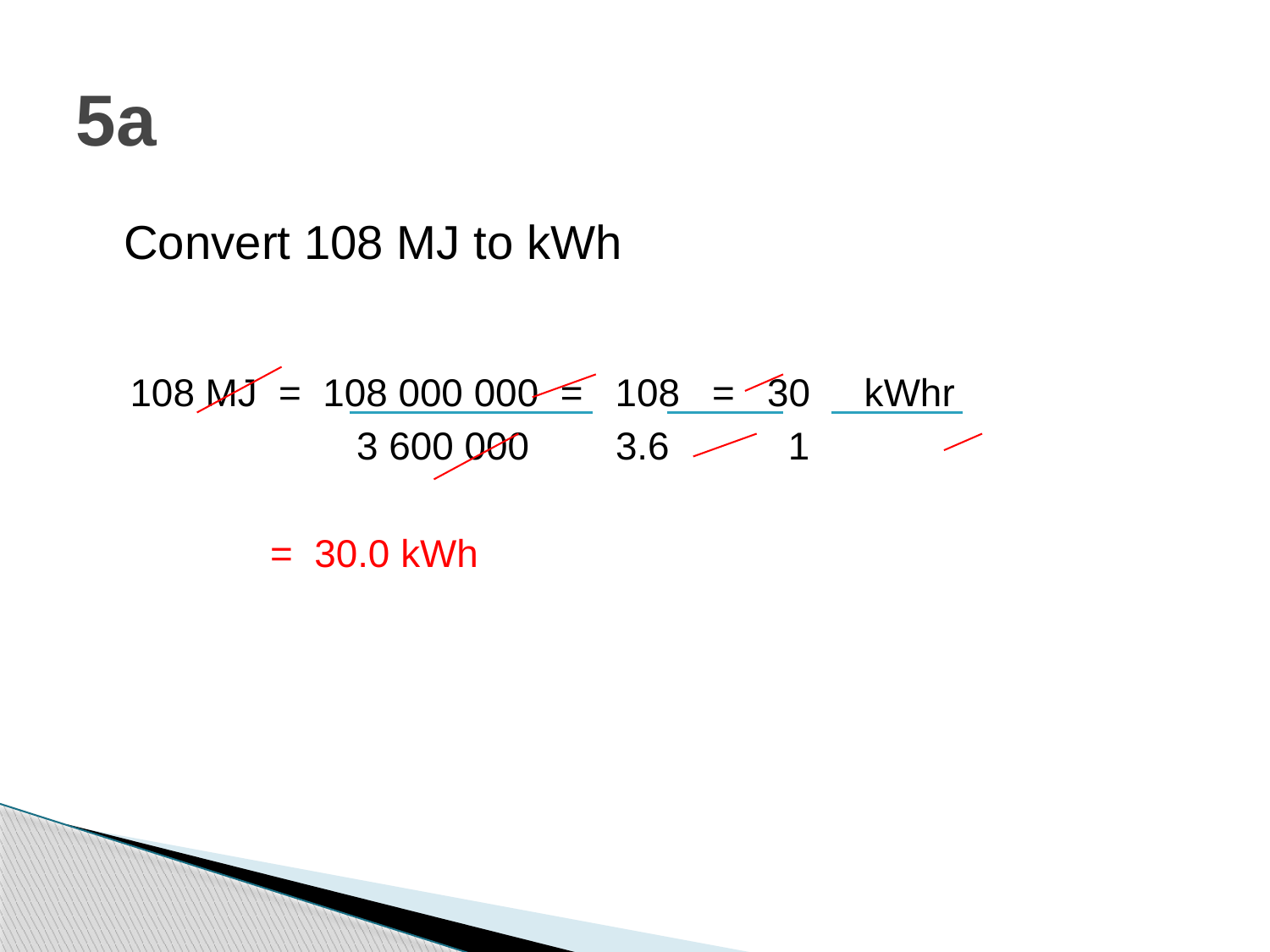

# 5a
   Convert 108 MJ to kWh

     108 MJ  =  108 000 000  =   108   =   30     kWhr
                          3 600 000        3.6           1

                  =  30.0 kWh